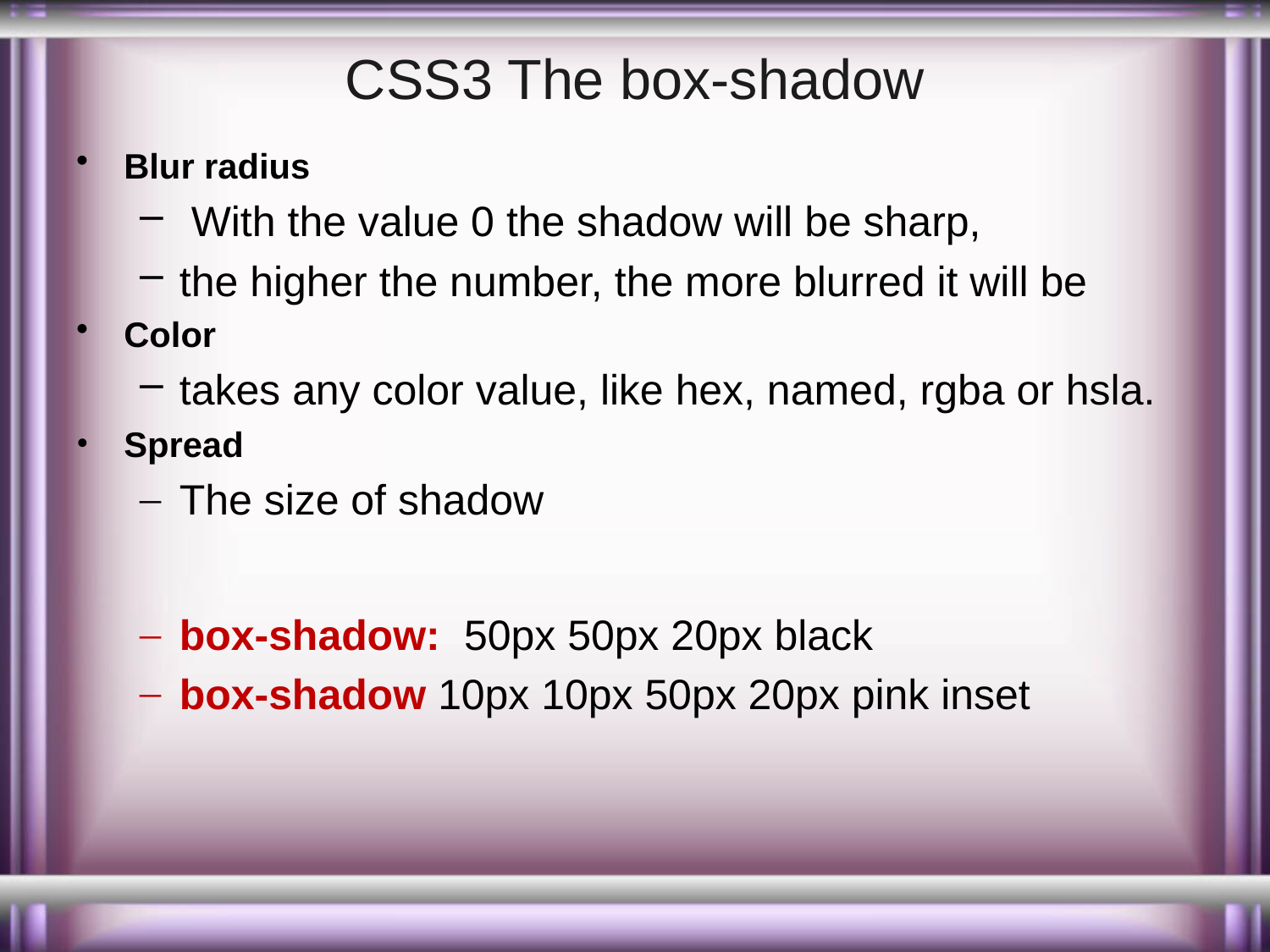

# CSS3 The box-shadow
Blur radius
 With the value 0 the shadow will be sharp,
the higher the number, the more blurred it will be
Color
takes any color value, like hex, named, rgba or hsla.
Spread
The size of shadow

box-shadow:  50px 50px 20px black
box-shadow 10px 10px 50px 20px pink inset